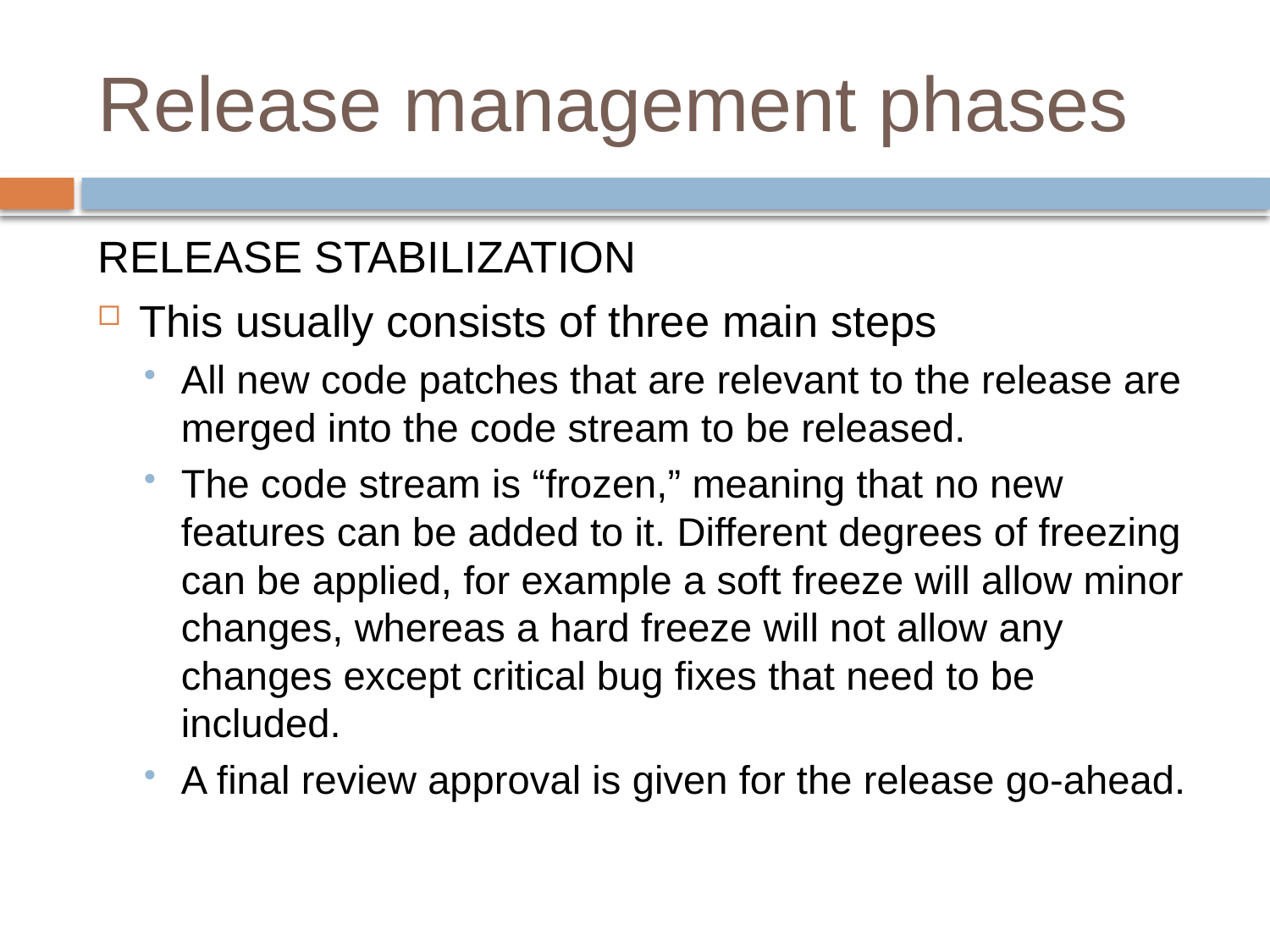

# Release management phases
RELEASE STABILIZATION
This usually consists of three main steps
All new code patches that are relevant to the release are merged into the code stream to be released.
The code stream is “frozen,” meaning that no new features can be added to it. Different degrees of freezing can be applied, for example a soft freeze will allow minor changes, whereas a hard freeze will not allow any changes except critical bug fixes that need to be included.
A final review approval is given for the release go-ahead.